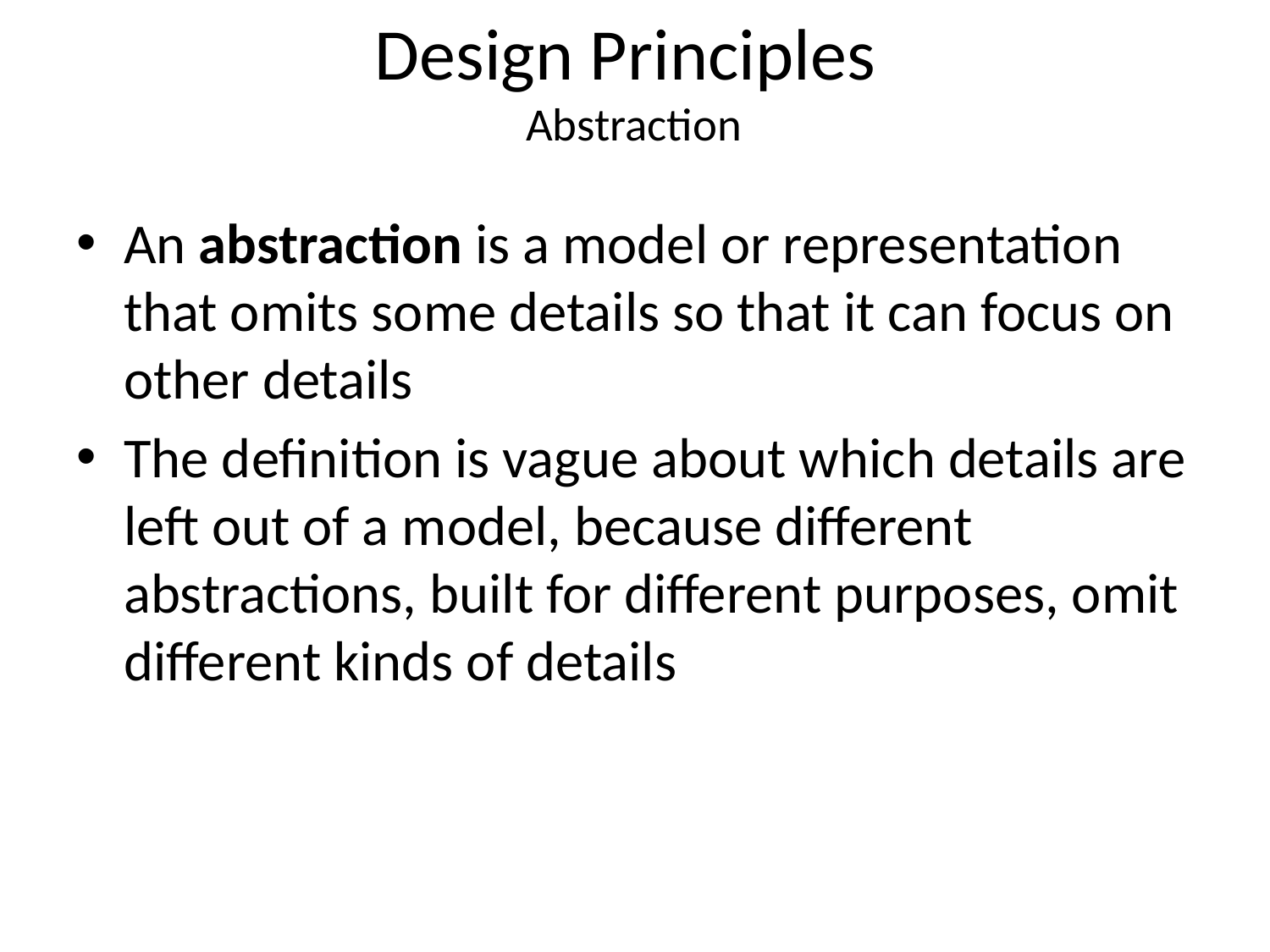

Design Principles
Abstraction
An abstraction is a model or representation that omits some details so that it can focus on other details
The definition is vague about which details are left out of a model, because different abstractions, built for different purposes, omit different kinds of details